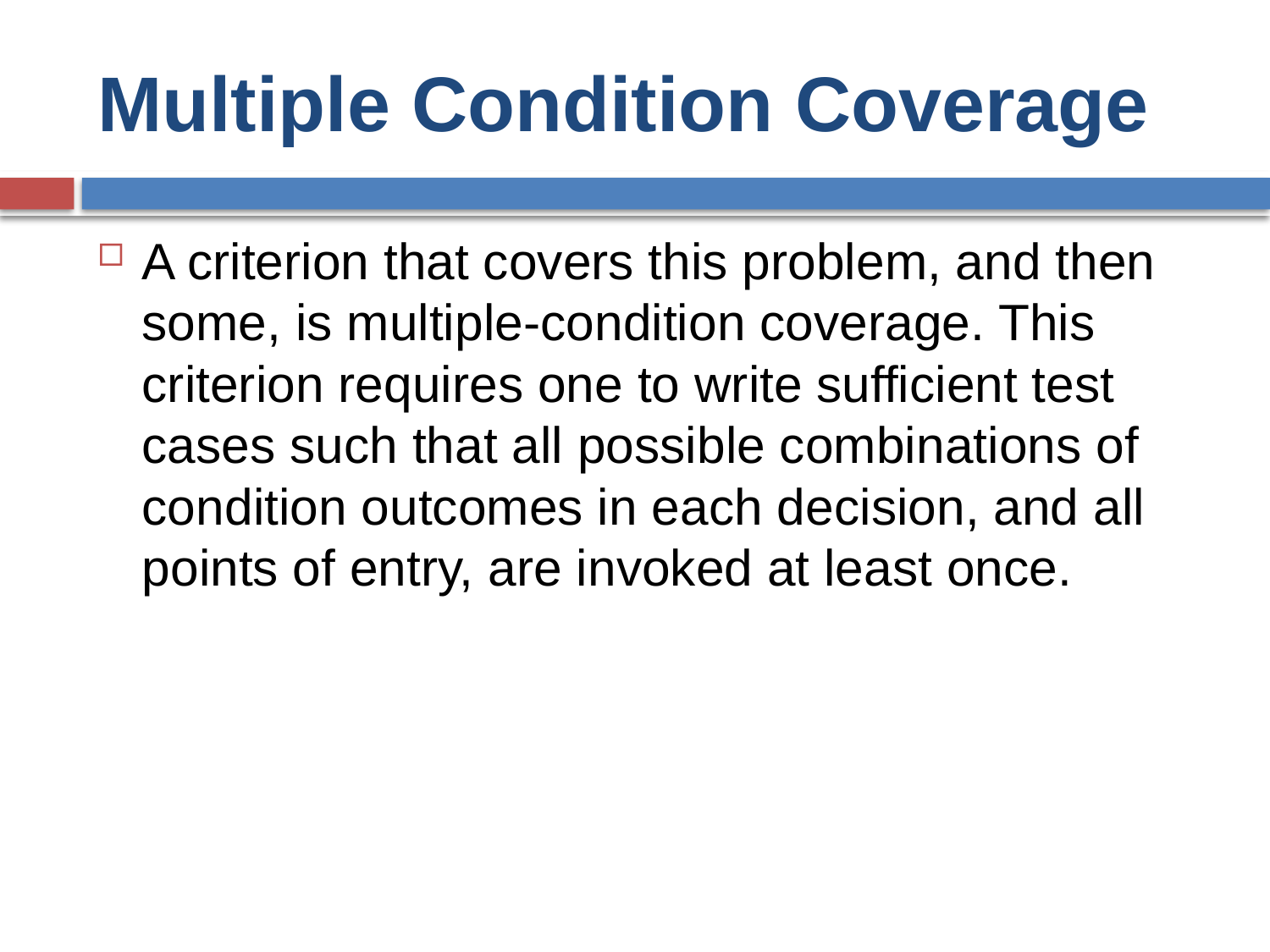

# Multiple Condition Coverage
A criterion that covers this problem, and then some, is multiple-condition coverage. This criterion requires one to write sufficient test cases such that all possible combinations of condition outcomes in each decision, and all points of entry, are invoked at least once.